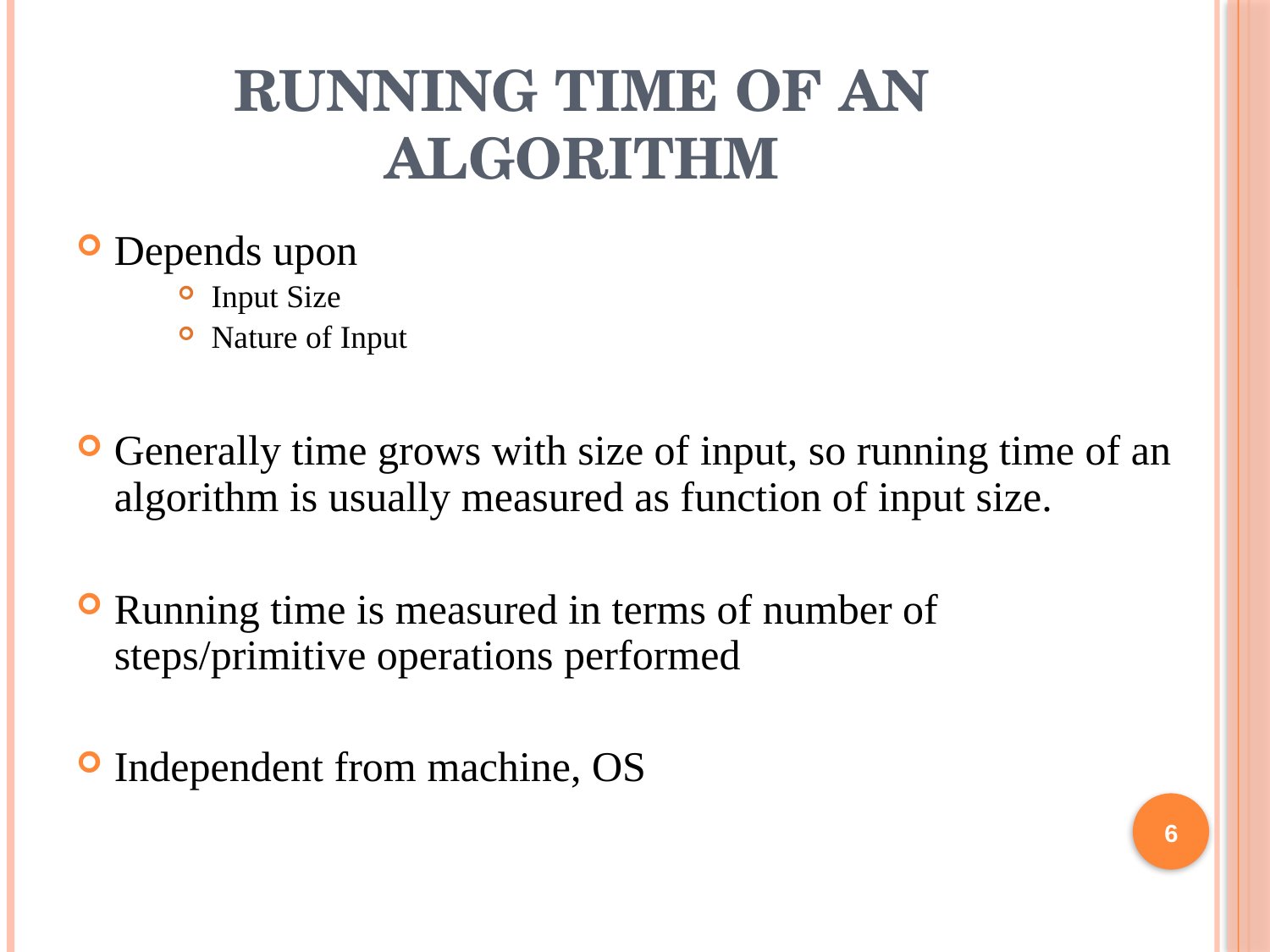

# RUNNING TIME OF AN ALGORITHM
Depends upon
 Input Size
 Nature of Input

Generally time grows with size of input, so running time of an algorithm is usually measured as function of input size.

Running time is measured in terms of number of steps/primitive operations performed

Independent from machine, OS
6